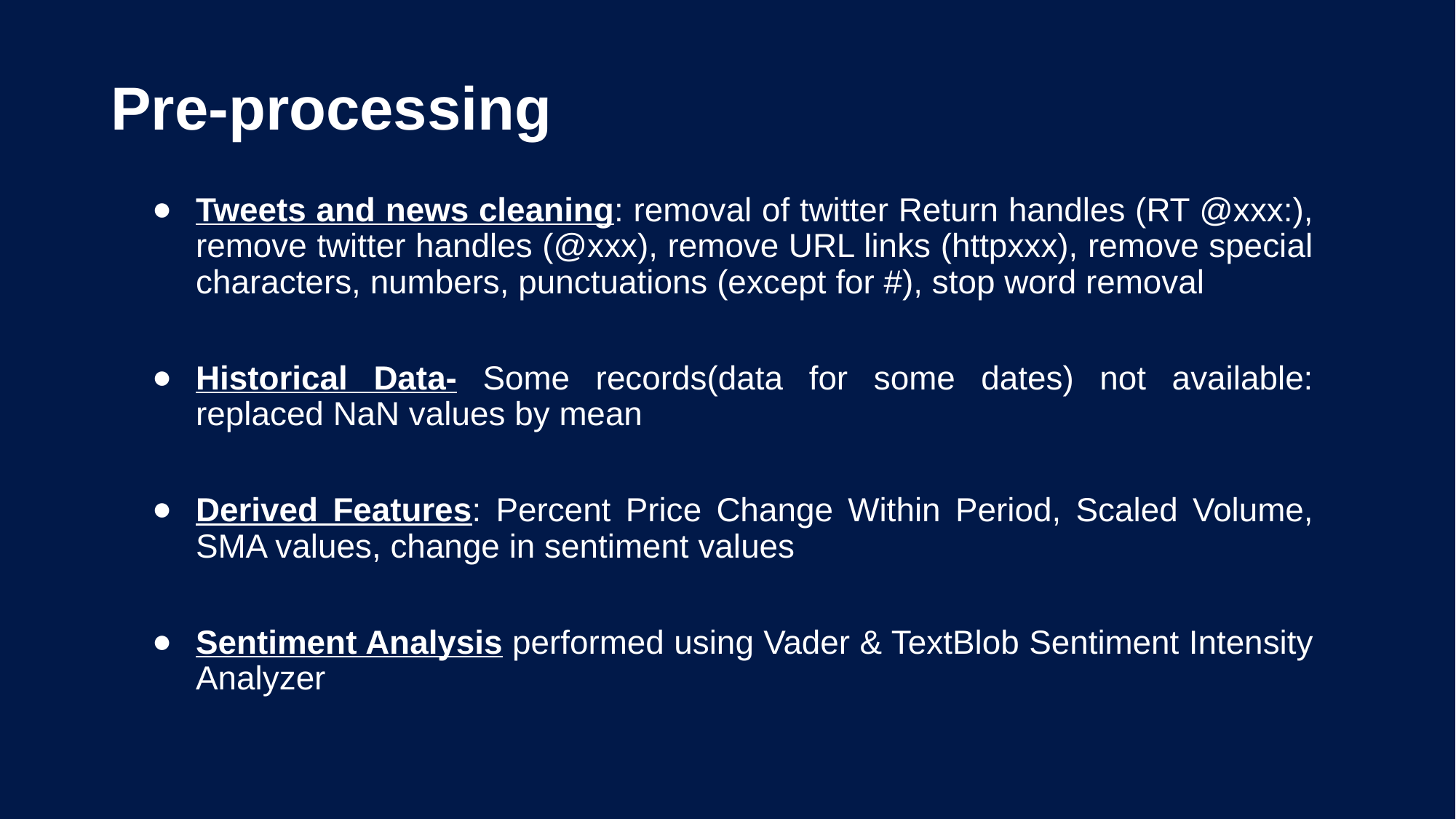

Pre-processing
Tweets and news cleaning: removal of twitter Return handles (RT @xxx:), remove twitter handles (@xxx), remove URL links (httpxxx), remove special characters, numbers, punctuations (except for #), stop word removal

Historical Data- Some records(data for some dates) not available: replaced NaN values by mean

Derived Features: Percent Price Change Within Period, Scaled Volume, SMA values, change in sentiment values

Sentiment Analysis performed using Vader & TextBlob Sentiment Intensity Analyzer